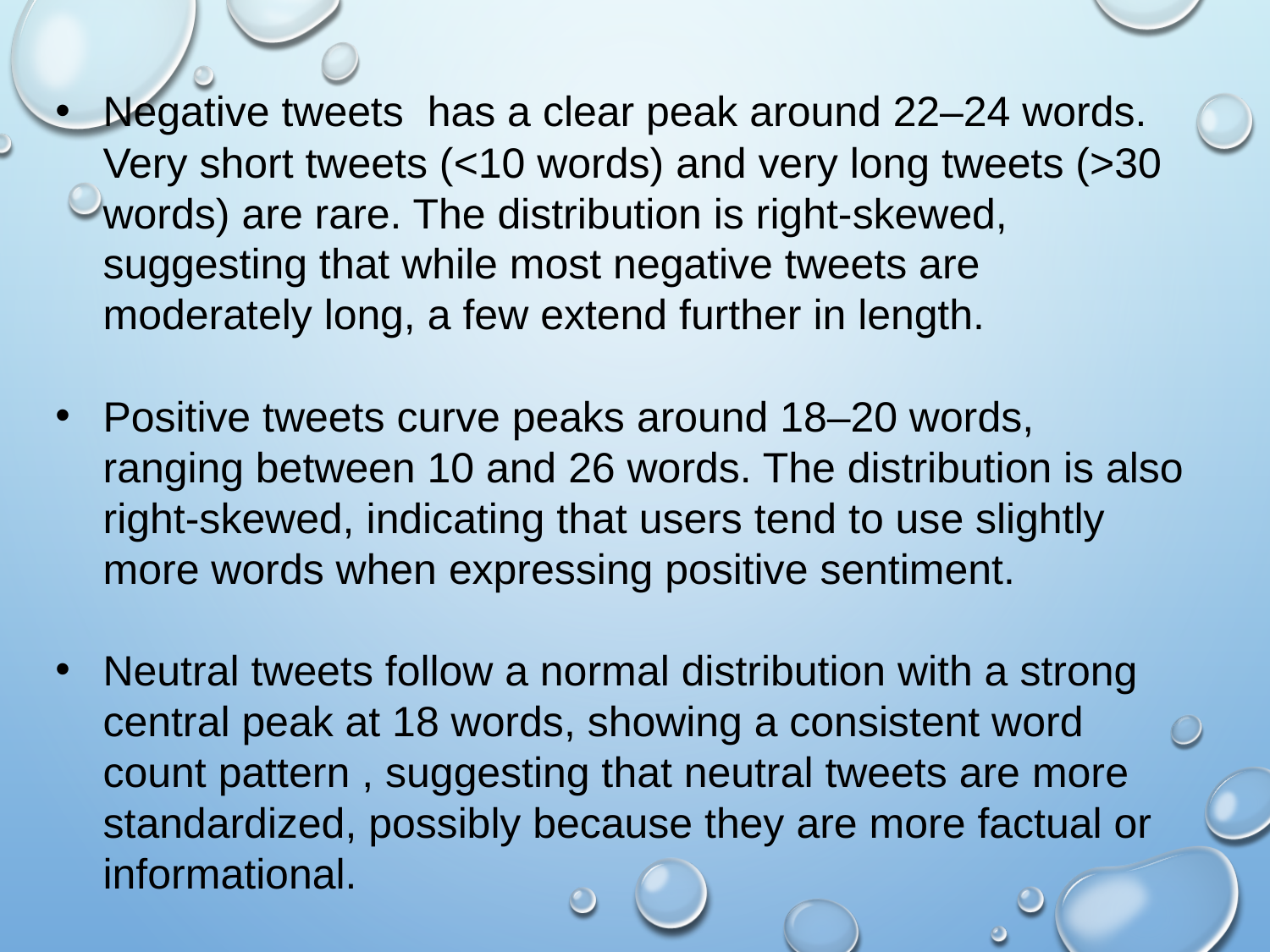

Negative tweets  has a clear peak around 22–24 words. Very short tweets (<10 words) and very long tweets (>30 words) are rare. The distribution is right-skewed, suggesting that while most negative tweets are moderately long, a few extend further in length.

Positive tweets curve peaks around 18–20 words, ranging between 10 and 26 words. The distribution is also right-skewed, indicating that users tend to use slightly more words when expressing positive sentiment.

Neutral tweets follow a normal distribution with a strong central peak at 18 words, showing a consistent word count pattern , suggesting that neutral tweets are more standardized, possibly because they are more factual or informational.